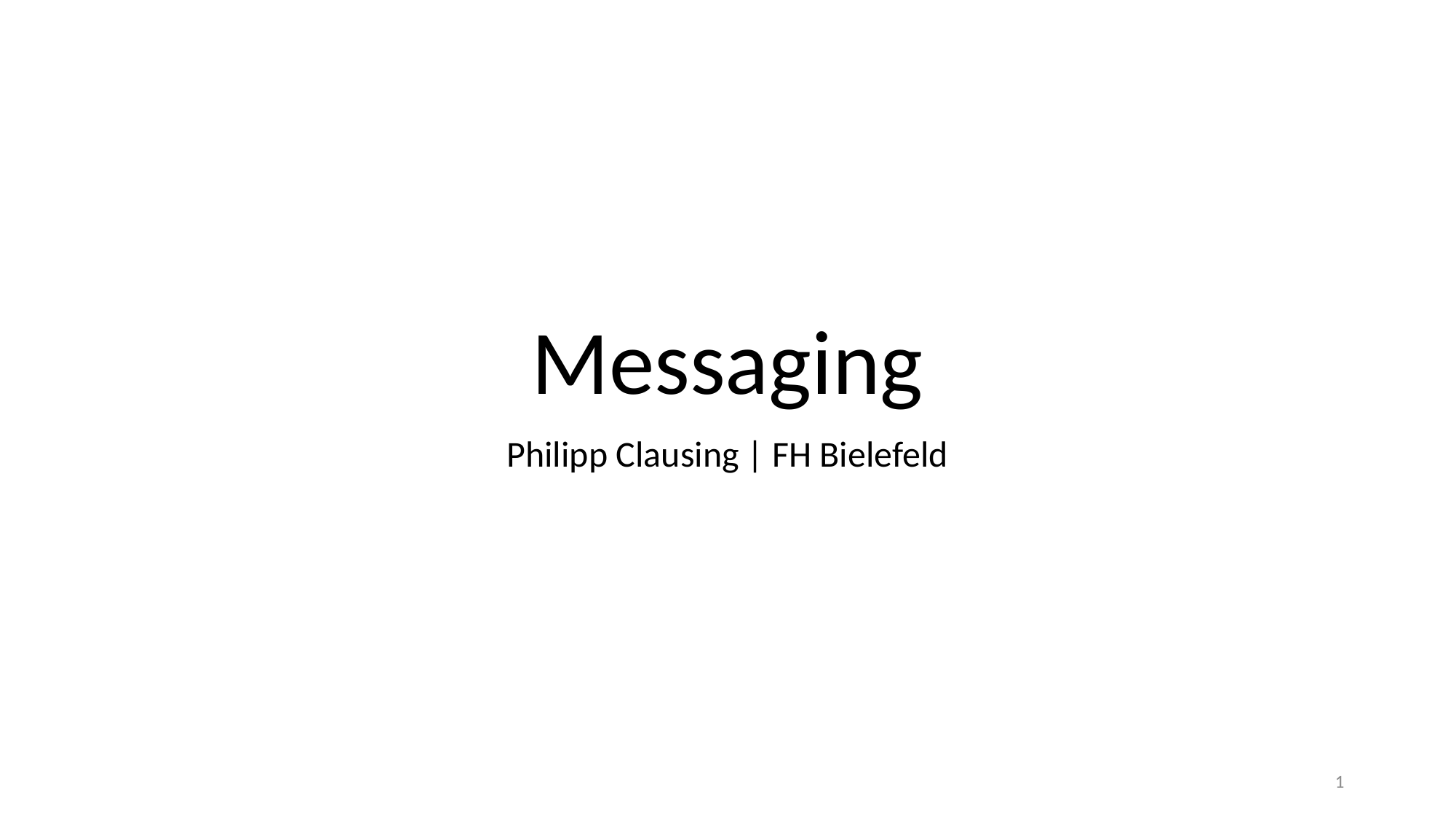

# Messaging
Philipp Clausing | FH Bielefeld
1